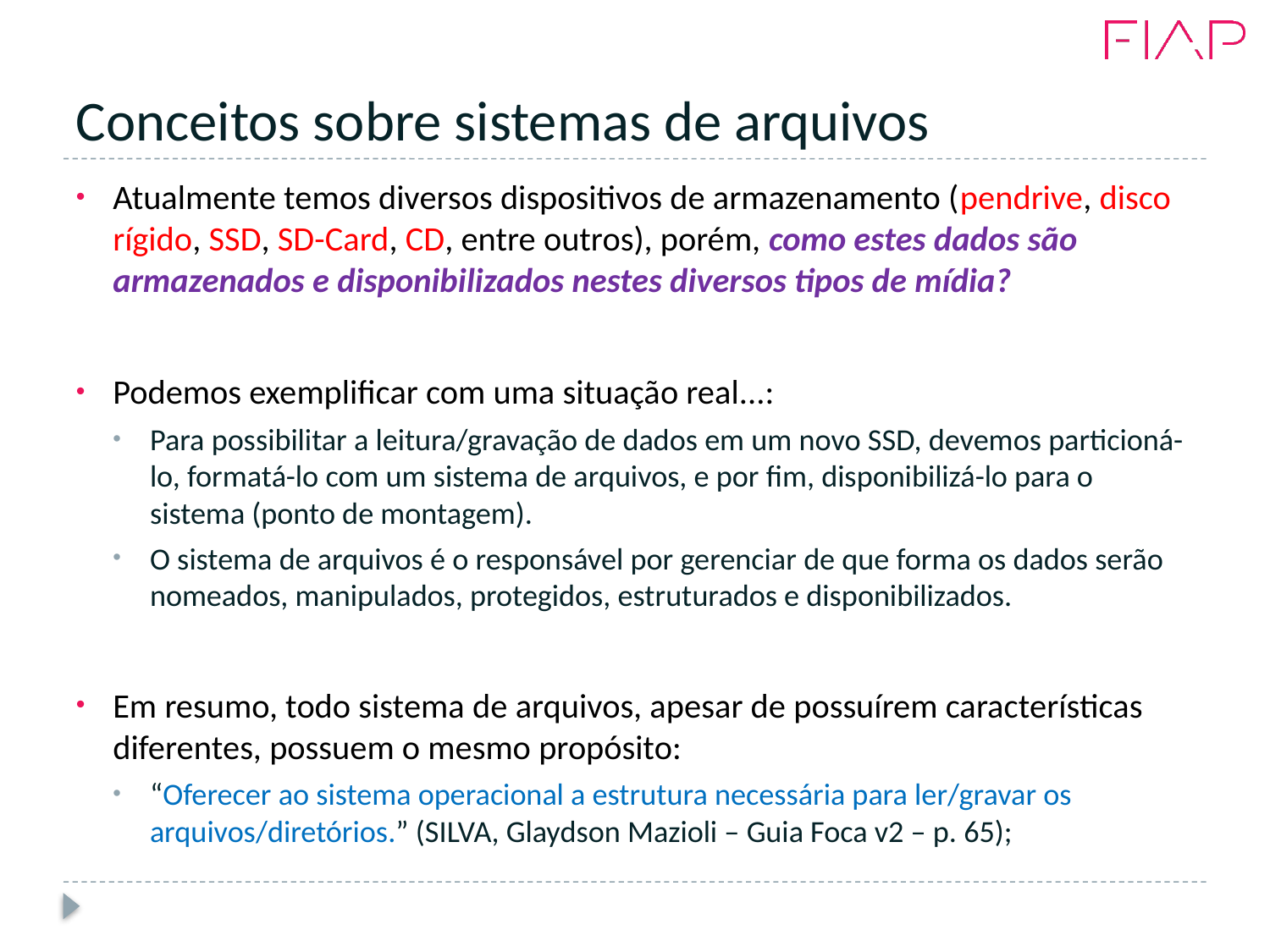

# Conceitos sobre sistemas de arquivos
Atualmente temos diversos dispositivos de armazenamento (pendrive, disco rígido, SSD, SD-Card, CD, entre outros), porém, como estes dados são armazenados e disponibilizados nestes diversos tipos de mídia?

Podemos exemplificar com uma situação real...:
Para possibilitar a leitura/gravação de dados em um novo SSD, devemos particioná-lo, formatá-lo com um sistema de arquivos, e por fim, disponibilizá-lo para o sistema (ponto de montagem).
O sistema de arquivos é o responsável por gerenciar de que forma os dados serão nomeados, manipulados, protegidos, estruturados e disponibilizados.

Em resumo, todo sistema de arquivos, apesar de possuírem características diferentes, possuem o mesmo propósito:
“Oferecer ao sistema operacional a estrutura necessária para ler/gravar os arquivos/diretórios.” (SILVA, Glaydson Mazioli – Guia Foca v2 – p. 65);